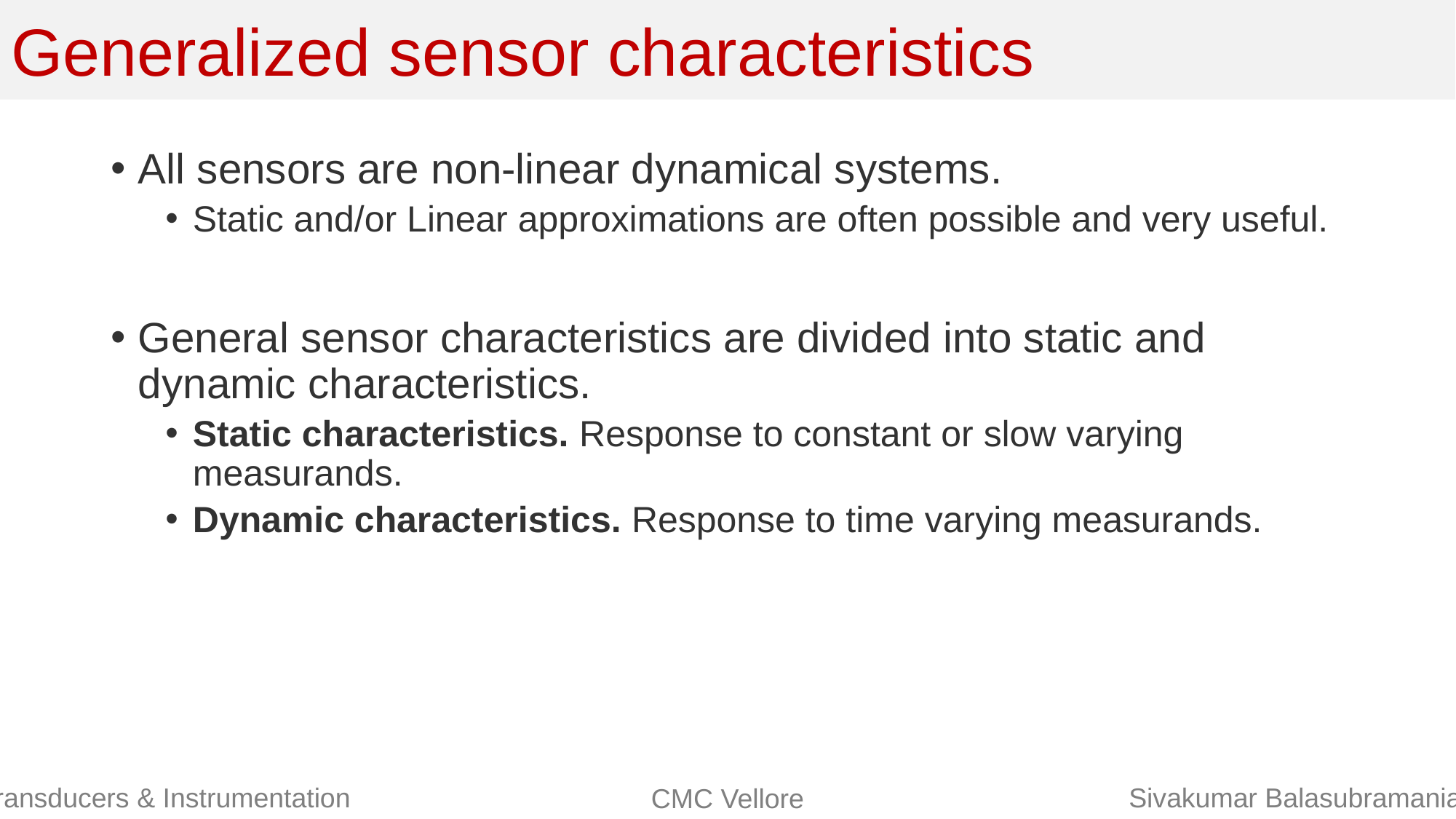

# Generalized sensor characteristics
All sensors are non-linear dynamical systems.
Static and/or Linear approximations are often possible and very useful.

General sensor characteristics are divided into static and dynamic characteristics.
Static characteristics. Response to constant or slow varying measurands.
Dynamic characteristics. Response to time varying measurands.